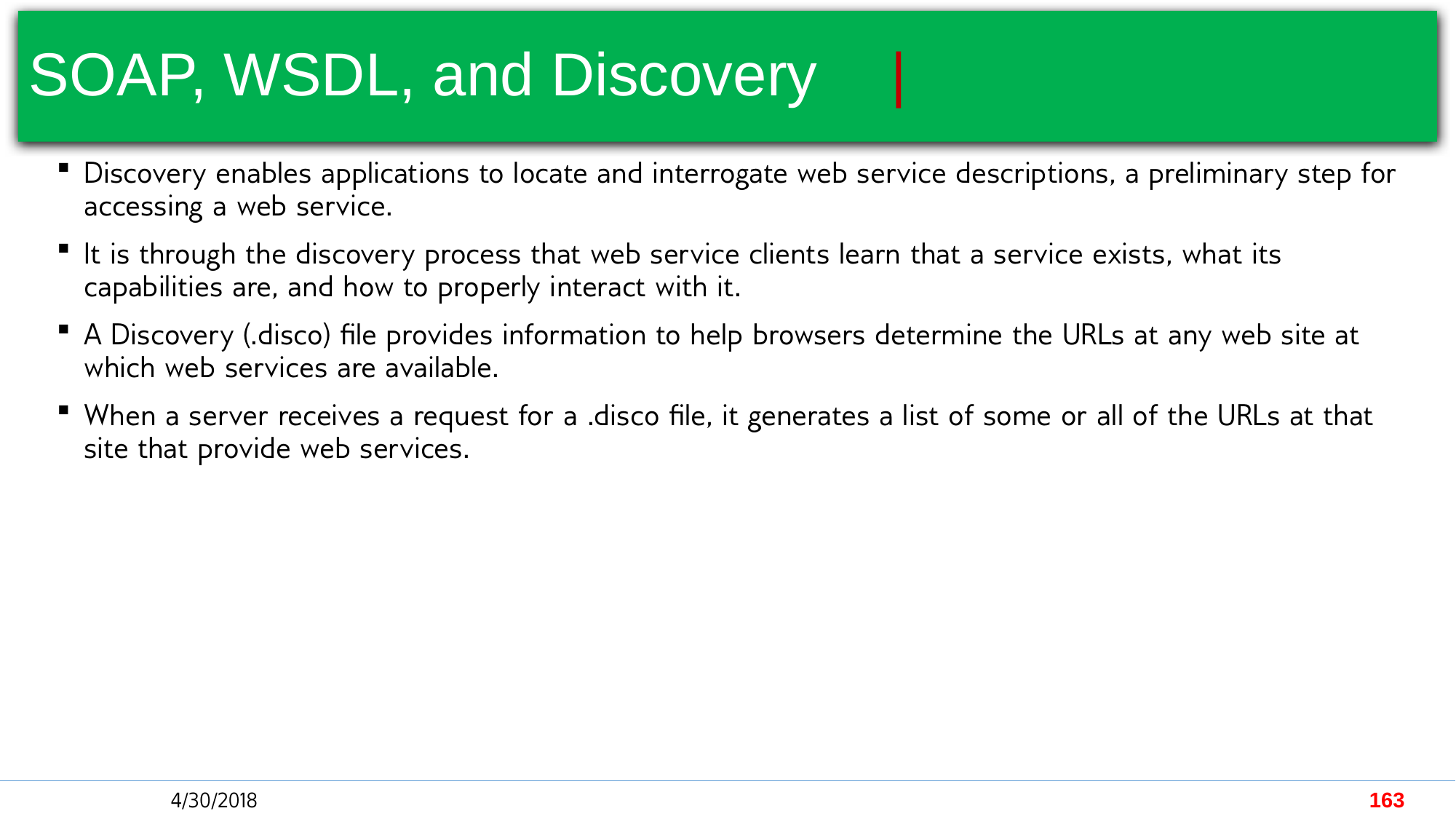

# SOAP, WSDL, and Discovery					    |
Discovery enables applications to locate and interrogate web service descriptions, a preliminary step for accessing a web service.
It is through the discovery process that web service clients learn that a service exists, what its capabilities are, and how to properly interact with it.
A Discovery (.disco) file provides information to help browsers determine the URLs at any web site at which web services are available.
When a server receives a request for a .disco file, it generates a list of some or all of the URLs at that site that provide web services.
4/30/2018
163